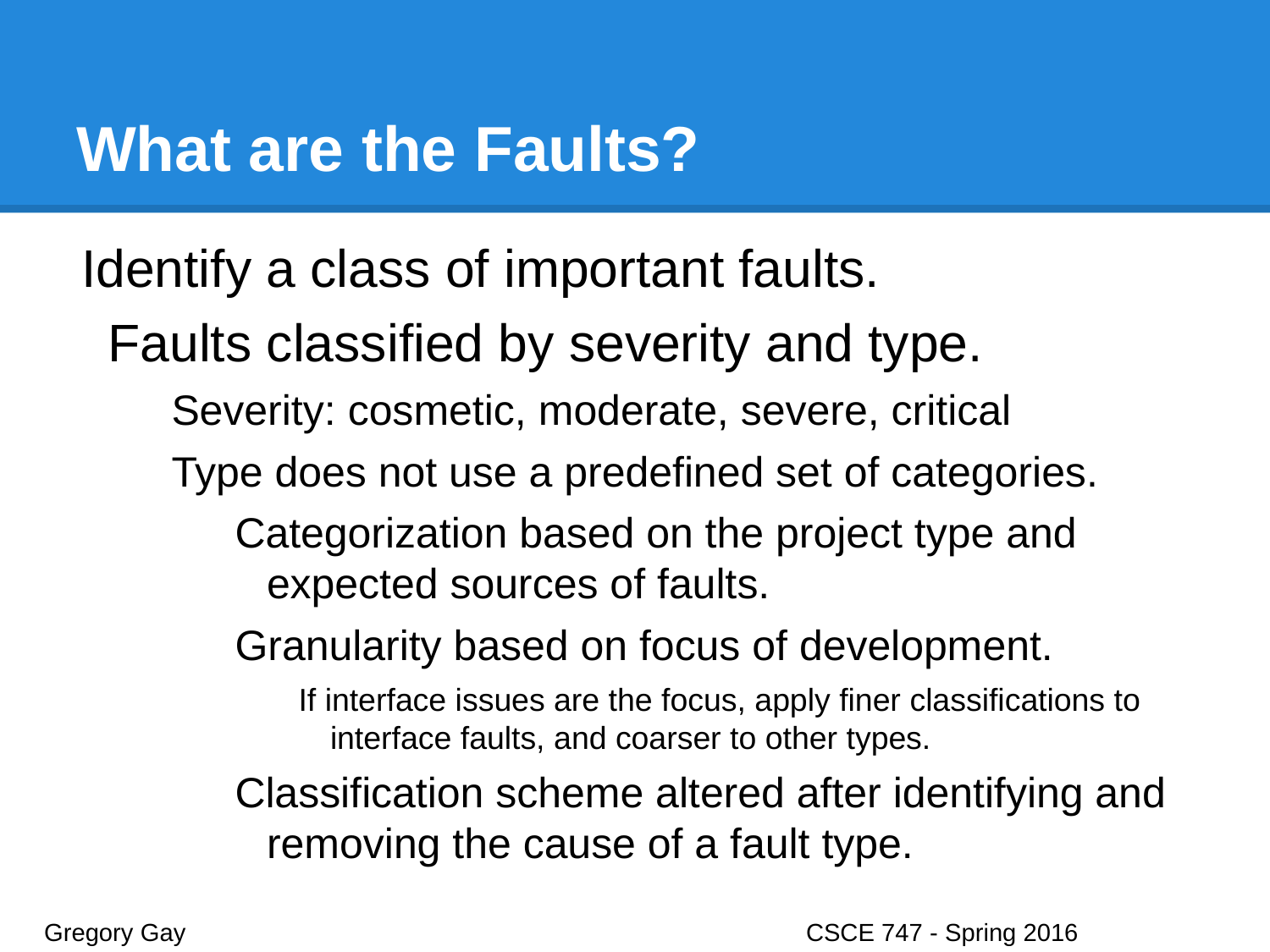

# What are the Faults?
Identify a class of important faults.
Faults classified by severity and type.
Severity: cosmetic, moderate, severe, critical
Type does not use a predefined set of categories.
Categorization based on the project type and expected sources of faults.
Granularity based on focus of development.
If interface issues are the focus, apply finer classifications to interface faults, and coarser to other types.
Classification scheme altered after identifying and removing the cause of a fault type.
Gregory Gay					CSCE 747 - Spring 2016							42